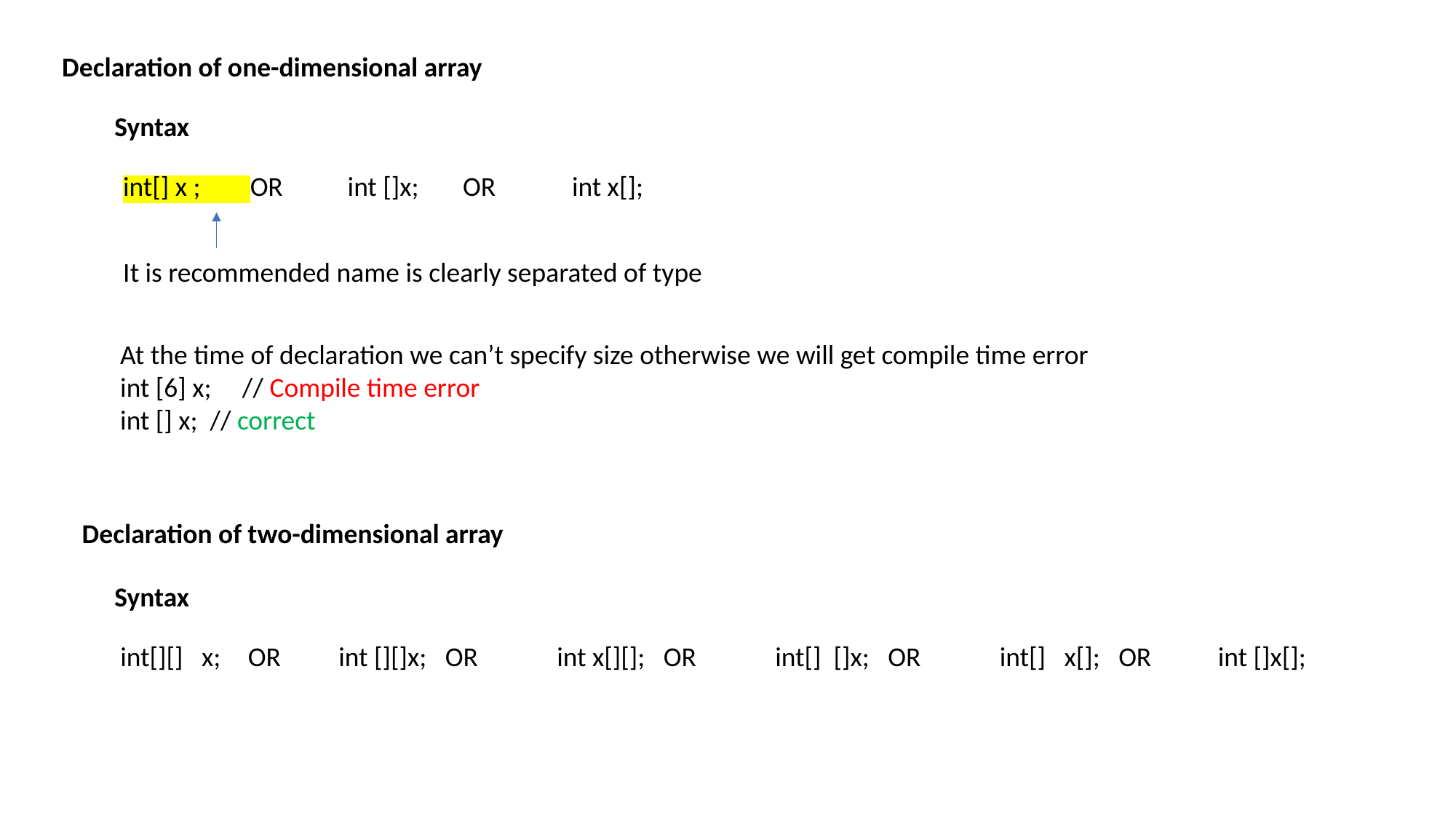

Declaration of one-dimensional array
Syntax
int[] x ;        OR 	 int []x;	  OR 	  int x[];
It is recommended name is clearly separated of type
At the time of declaration we can’t specify size otherwise we will get compile time error
int [6] x;     // Compile time error
int [] x;  // correct
Declaration of two-dimensional array
Syntax
int[][]   x;	   OR	int [][]x;   OR	int x[][];   OR	int[]  []x;   OR	 int[]   x[];   OR	 int []x[];